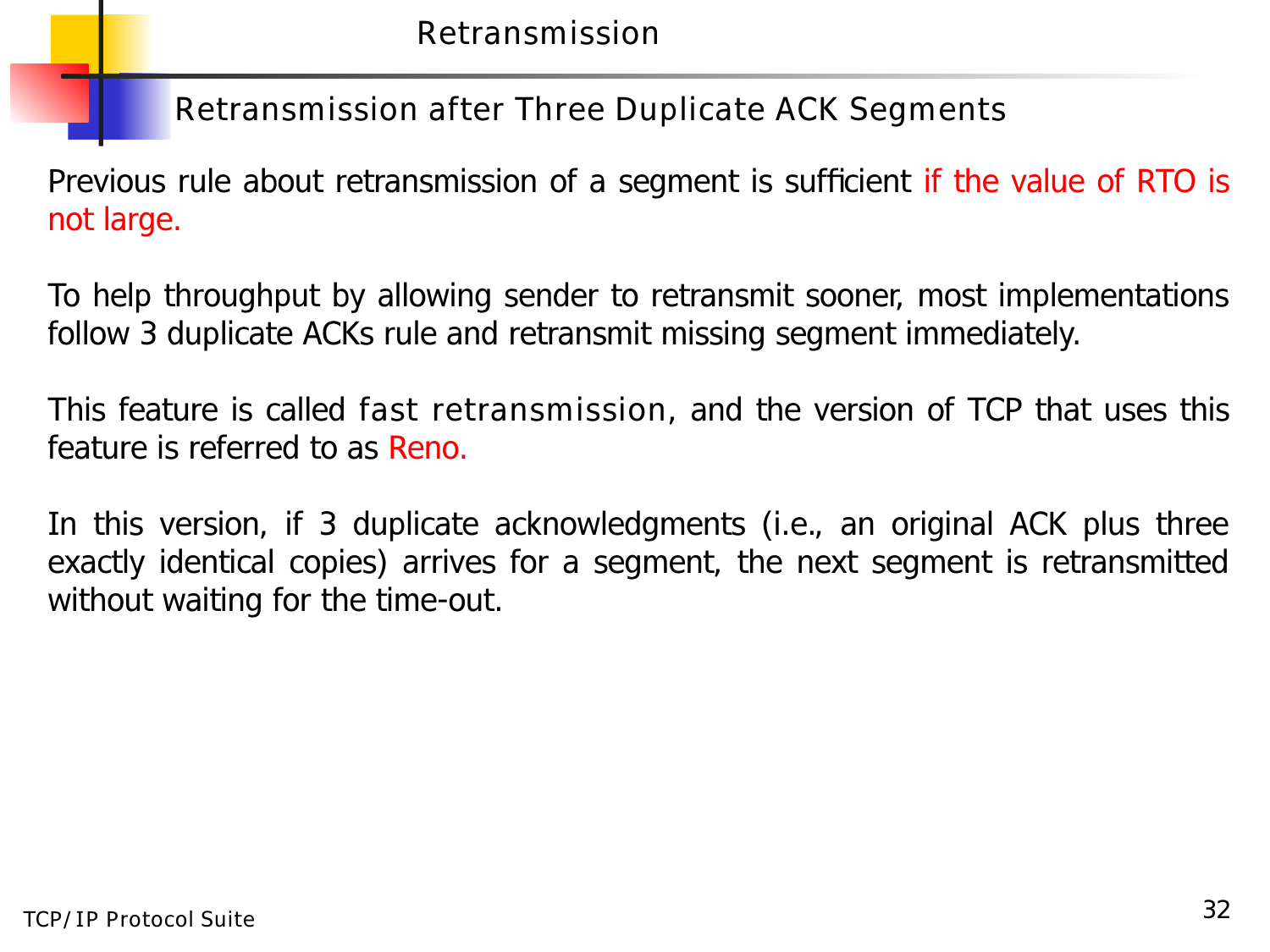

Retransmission

Retransmission after Three Duplicate ACK Segments
Previous rule about retransmission of a segment is sufficient if the value of RTO is not large.

To help throughput by allowing sender to retransmit sooner, most implementations follow 3 duplicate ACKs rule and retransmit missing segment immediately.

This feature is called fast retransmission, and the version of TCP that uses this feature is referred to as Reno.

In this version, if 3 duplicate acknowledgments (i.e., an original ACK plus three exactly identical copies) arrives for a segment, the next segment is retransmitted without waiting for the time-out.
32
TCP/IP Protocol Suite